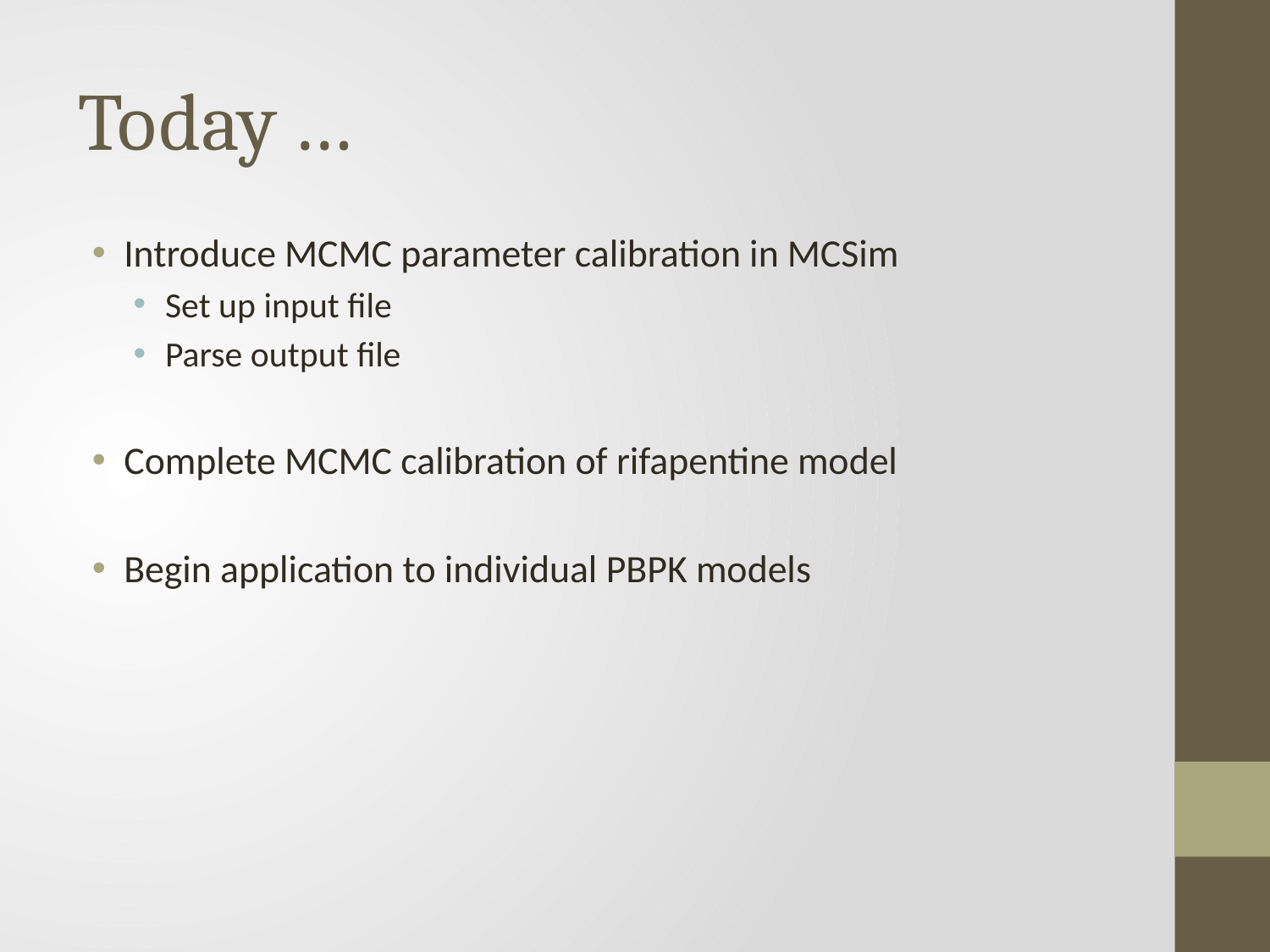

# Today …
Introduce MCMC parameter calibration in MCSim
Set up input file
Parse output file

Complete MCMC calibration of rifapentine model

Begin application to individual PBPK models